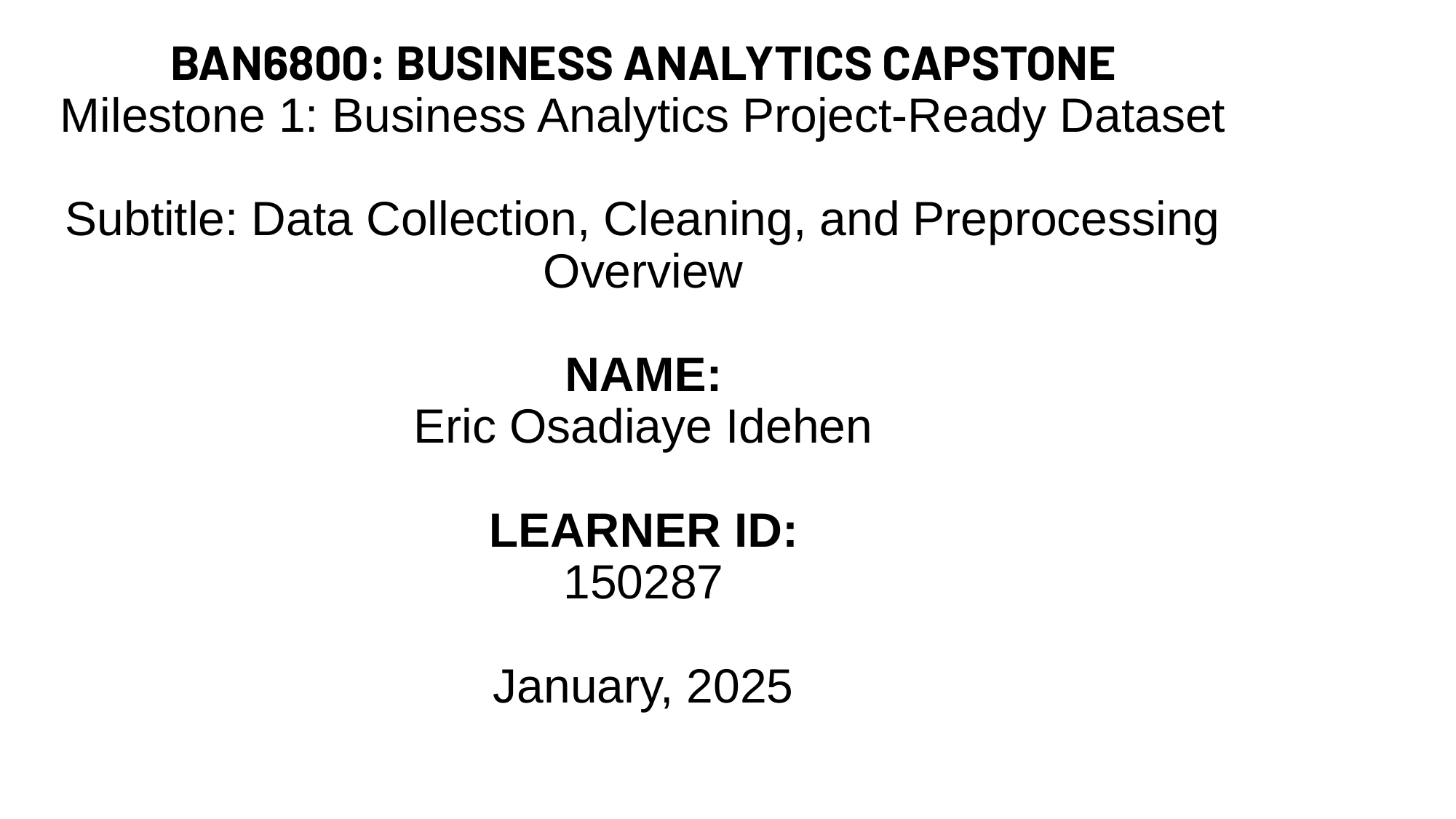

# BAN6800: BUSINESS ANALYTICS CAPSTONE Milestone 1: Business Analytics Project-Ready Dataset Subtitle: Data Collection, Cleaning, and Preprocessing Overview NAME: Eric Osadiaye Idehen LEARNER ID: 150287 January, 2025